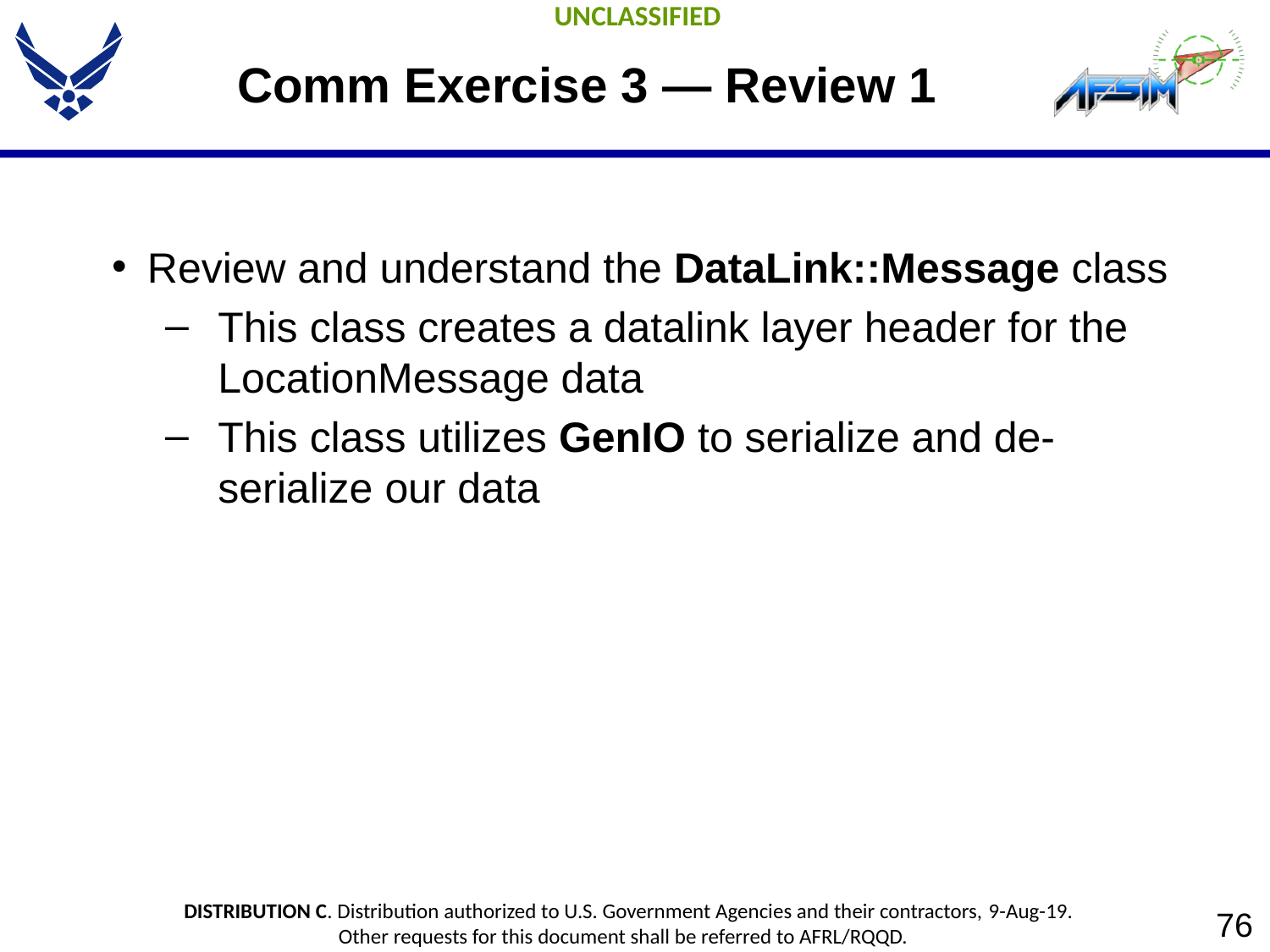

# Comm Exercise 3 — Review 1
Review and understand the DataLink::Message class
This class creates a datalink layer header for the LocationMessage data
This class utilizes GenIO to serialize and de-serialize our data